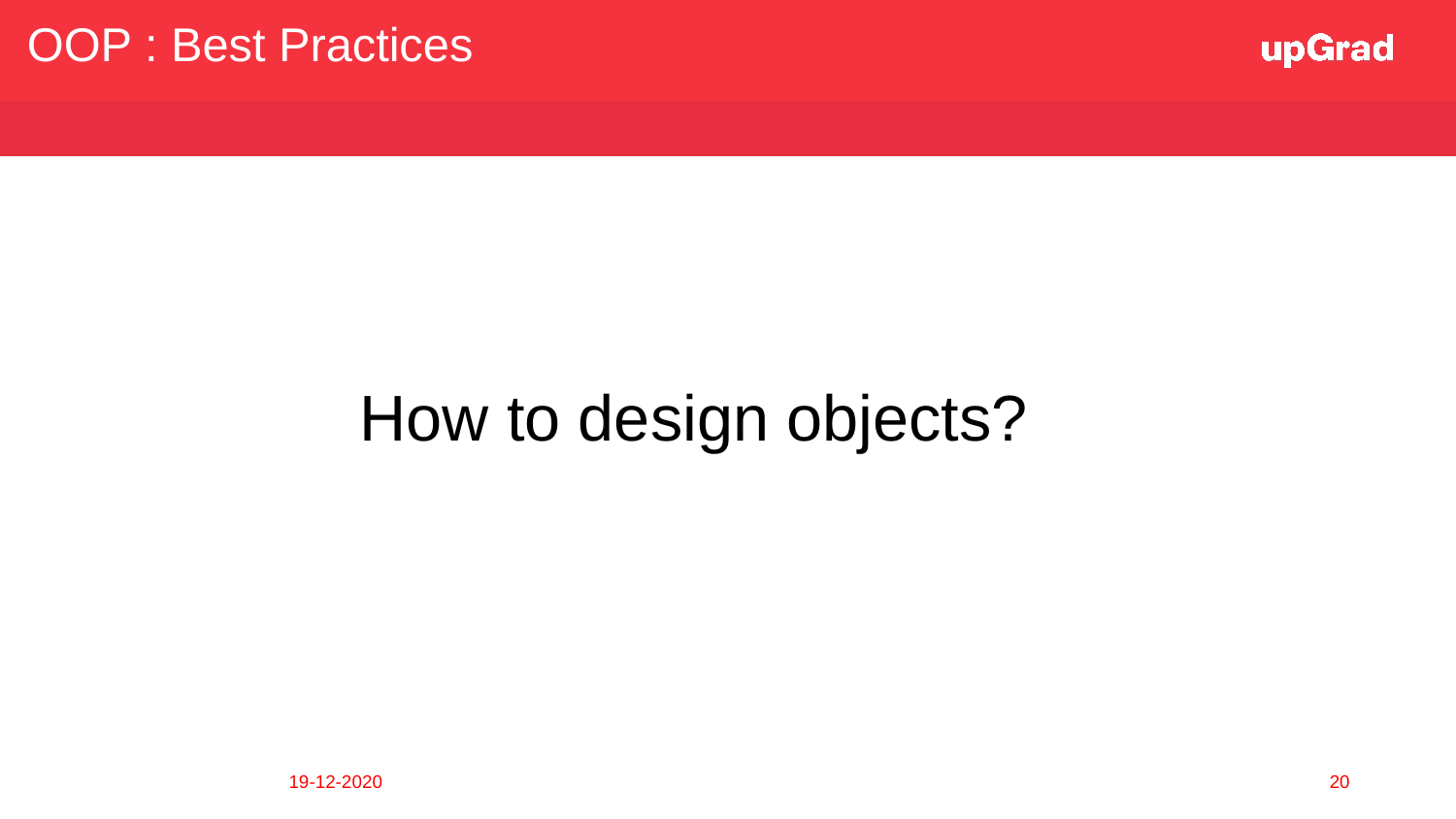

OOP : Best Practices

How to design objects?
20
19-12-2020